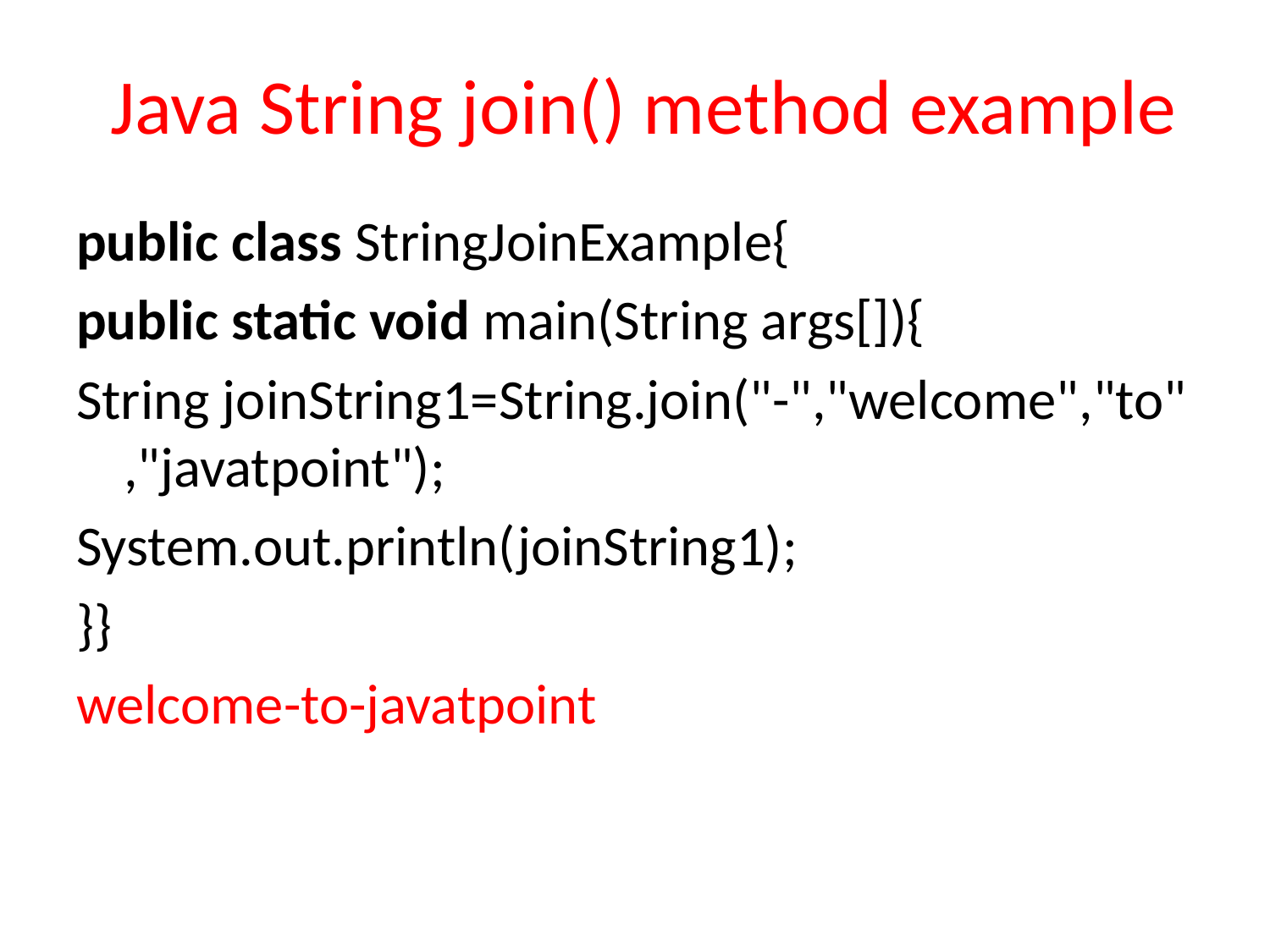

# Java String join() method example
public class StringJoinExample{
public static void main(String args[]){
String joinString1=String.join("-","welcome","to","javatpoint");
System.out.println(joinString1);
}}
welcome-to-javatpoint